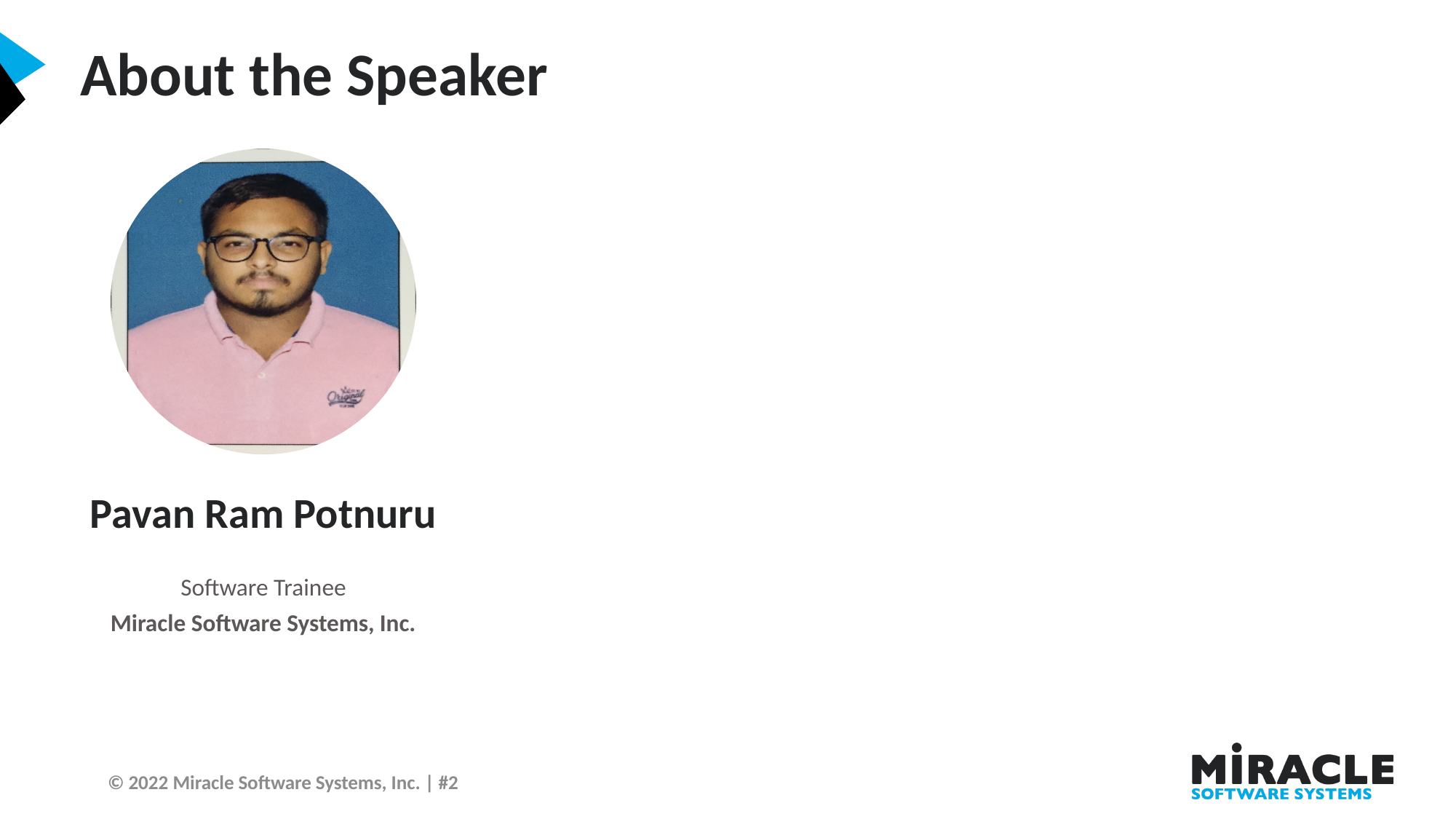

About the Speaker

Pavan Ram Potnuru
Software Trainee
Miracle Software Systems, Inc.